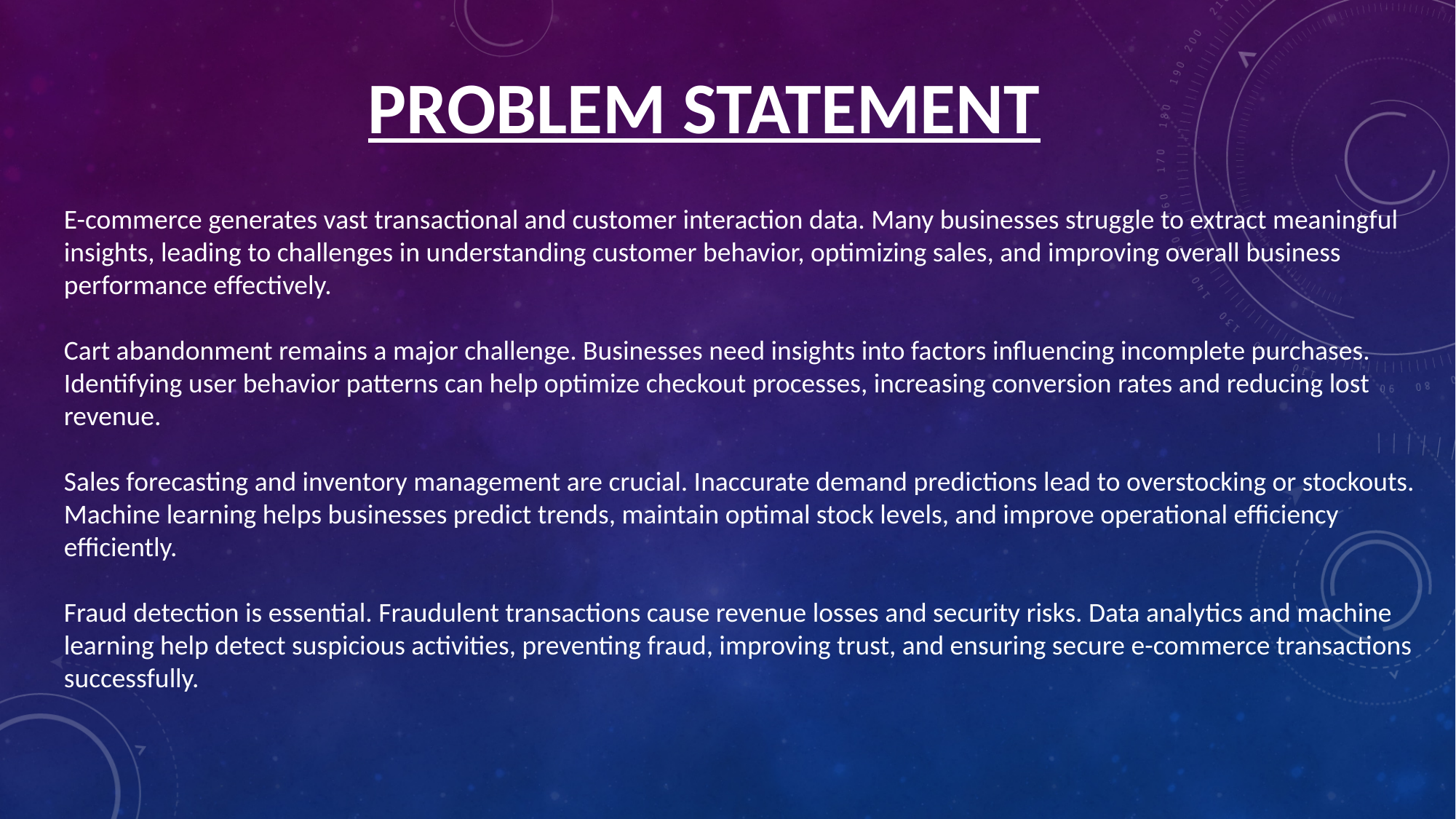

PROBLEM STATEMENT
E-commerce generates vast transactional and customer interaction data. Many businesses struggle to extract meaningful insights, leading to challenges in understanding customer behavior, optimizing sales, and improving overall business performance effectively.

Cart abandonment remains a major challenge. Businesses need insights into factors influencing incomplete purchases. Identifying user behavior patterns can help optimize checkout processes, increasing conversion rates and reducing lost revenue.

Sales forecasting and inventory management are crucial. Inaccurate demand predictions lead to overstocking or stockouts. Machine learning helps businesses predict trends, maintain optimal stock levels, and improve operational efficiency efficiently.
Fraud detection is essential. Fraudulent transactions cause revenue losses and security risks. Data analytics and machine learning help detect suspicious activities, preventing fraud, improving trust, and ensuring secure e-commerce transactions successfully.